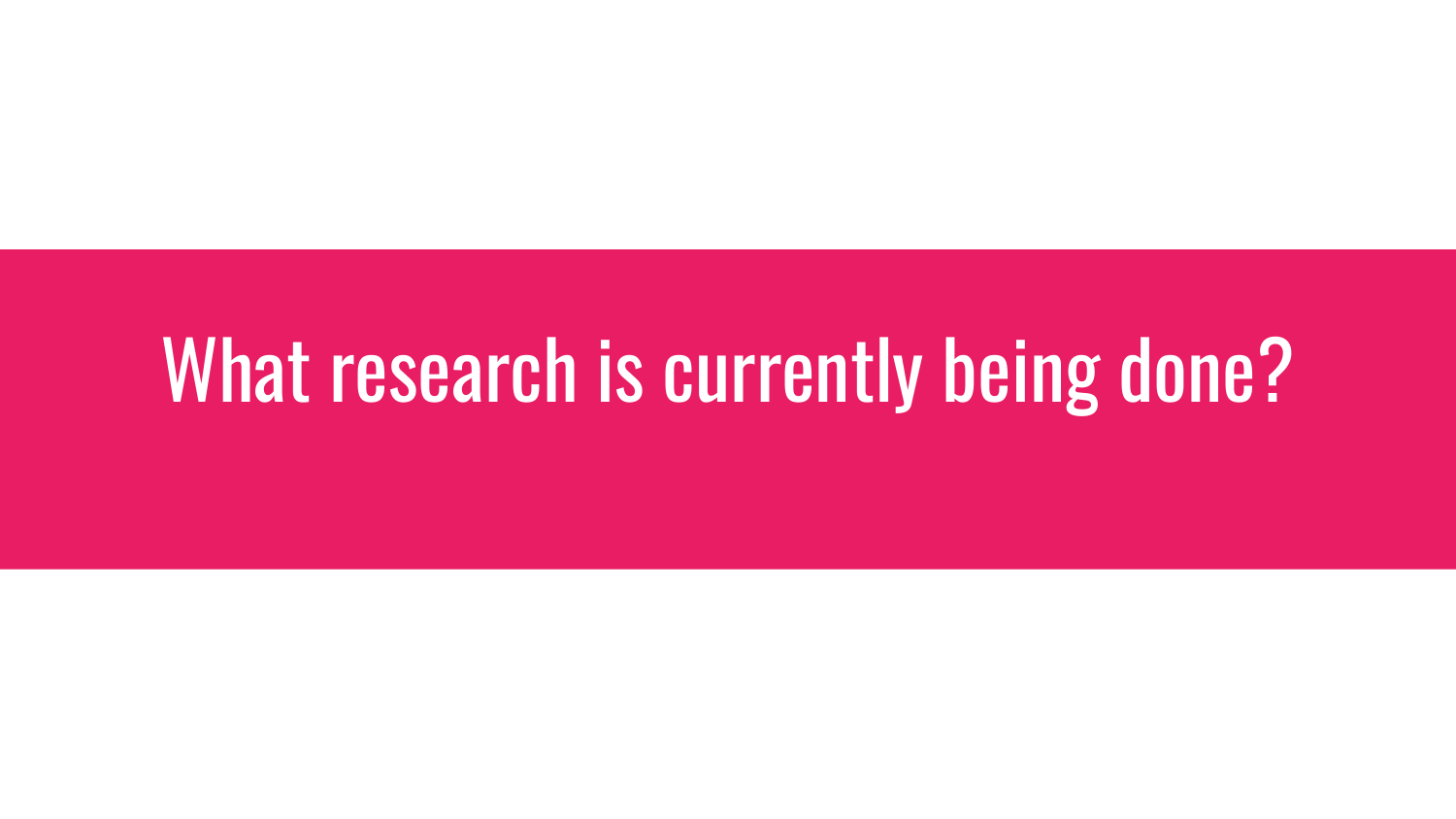

# What research is currently being done?